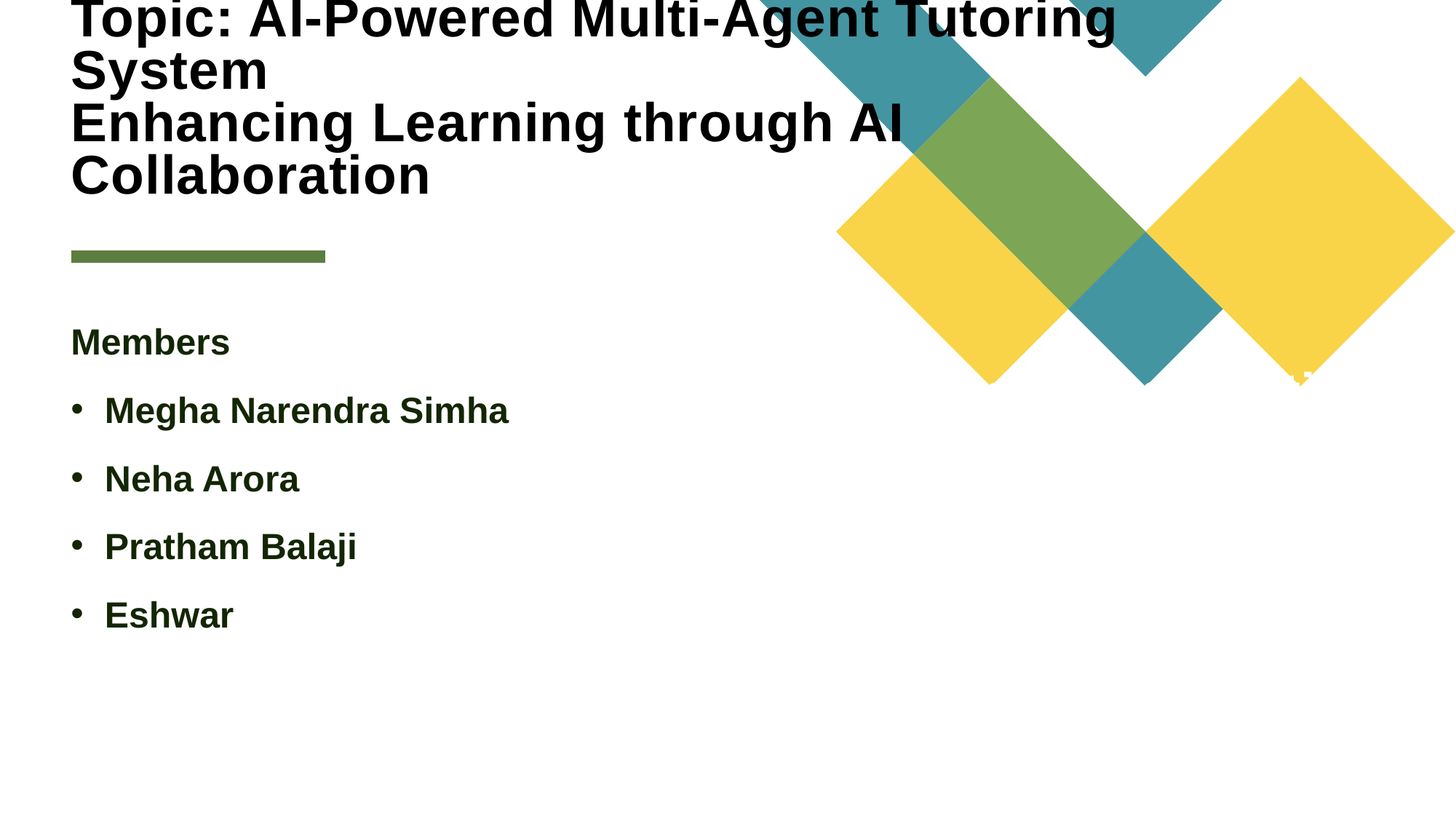

# Topic: AI-Powered Multi-Agent Tutoring System
Enhancing Learning through AI Collaboration
Members
Megha Narendra Simha
Neha Arora
Pratham Balaji
Eshwar
AI-Powered Multi-Agent Tutoring System​
cing Learning through AI Collaboration